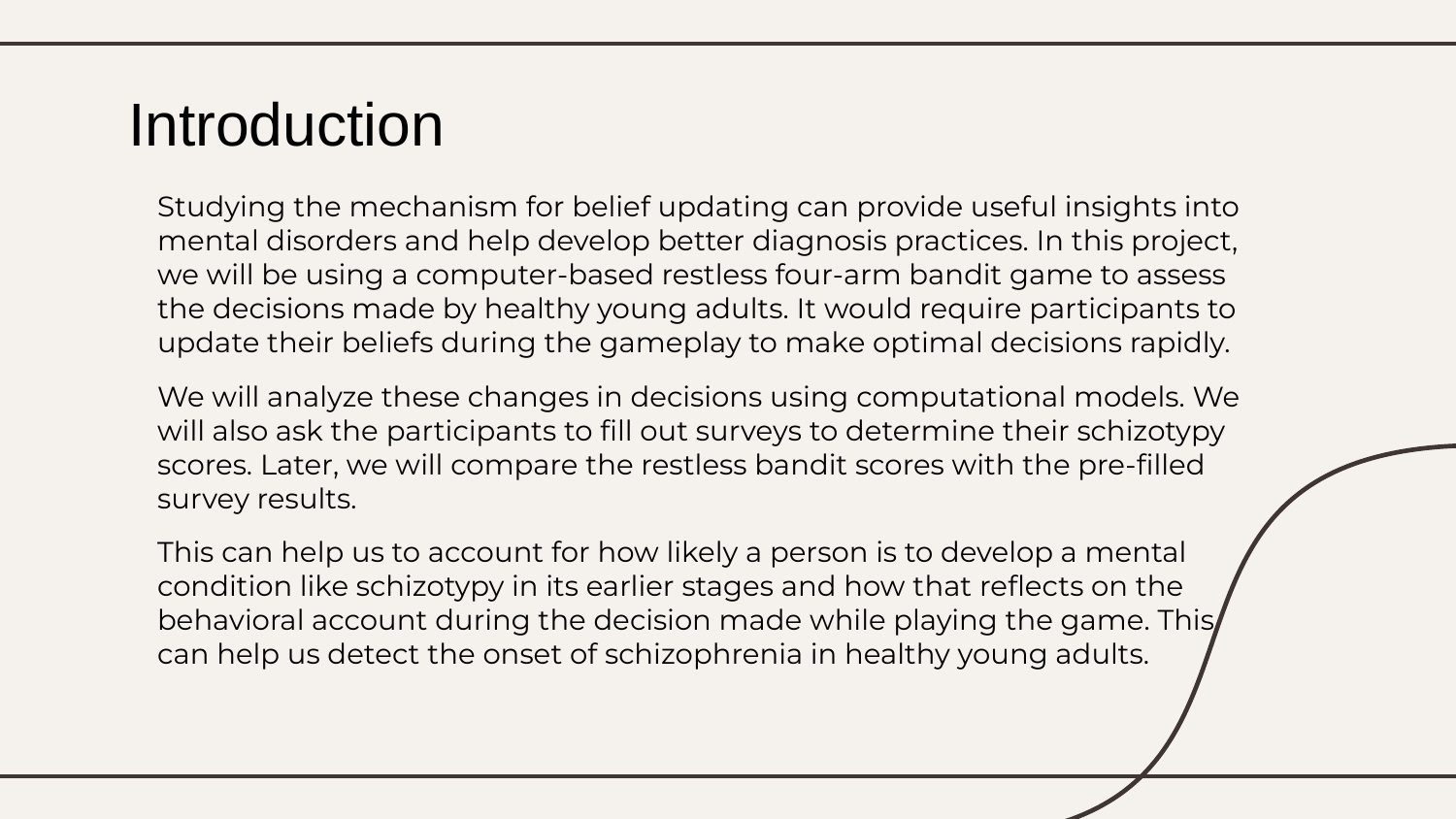

# Introduction
Studying the mechanism for belief updating can provide useful insights into mental disorders and help develop better diagnosis practices. In this project, we will be using a computer-based restless four-arm bandit game to assess the decisions made by healthy young adults. It would require participants to update their beliefs during the gameplay to make optimal decisions rapidly.
We will analyze these changes in decisions using computational models. We will also ask the participants to fill out surveys to determine their schizotypy scores. Later, we will compare the restless bandit scores with the pre-filled survey results.
This can help us to account for how likely a person is to develop a mental condition like schizotypy in its earlier stages and how that reflects on the behavioral account during the decision made while playing the game. This can help us detect the onset of schizophrenia in healthy young adults.